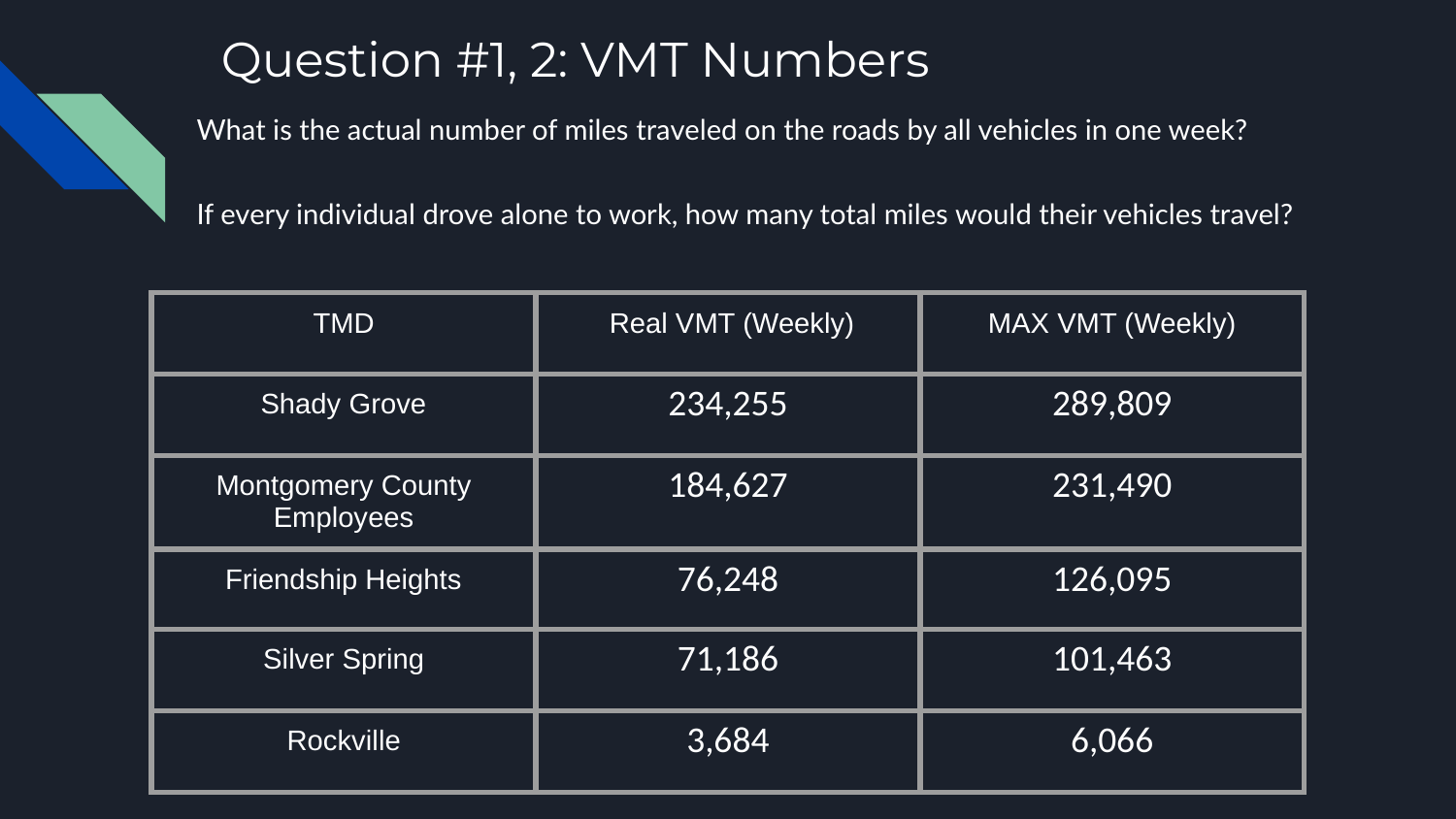

# Question #1, 2: VMT Numbers
What is the actual number of miles traveled on the roads by all vehicles in one week?
If every individual drove alone to work, how many total miles would their vehicles travel?
| TMD | Real VMT (Weekly) | MAX VMT (Weekly) |
| --- | --- | --- |
| Shady Grove | 234,255 | 289,809 |
| Montgomery County Employees | 184,627 | 231,490 |
| Friendship Heights | 76,248 | 126,095 |
| Silver Spring | 71,186 | 101,463 |
| Rockville | 3,684 | 6,066 |